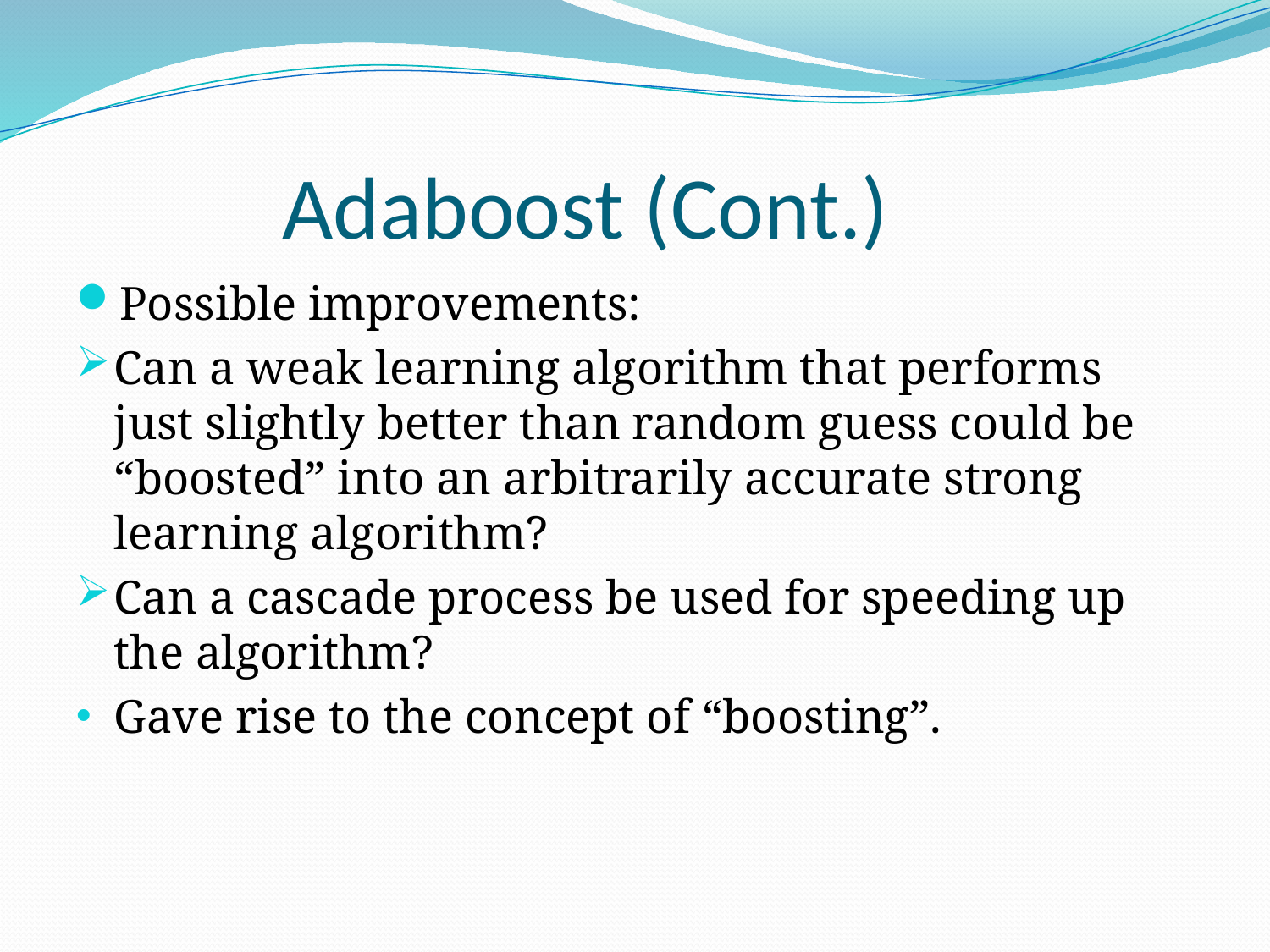

# Adaboost (Cont.)
Possible improvements:
Can a weak learning algorithm that performs just slightly better than random guess could be “boosted” into an arbitrarily accurate strong learning algorithm?
Can a cascade process be used for speeding up the algorithm?
Gave rise to the concept of “boosting”.